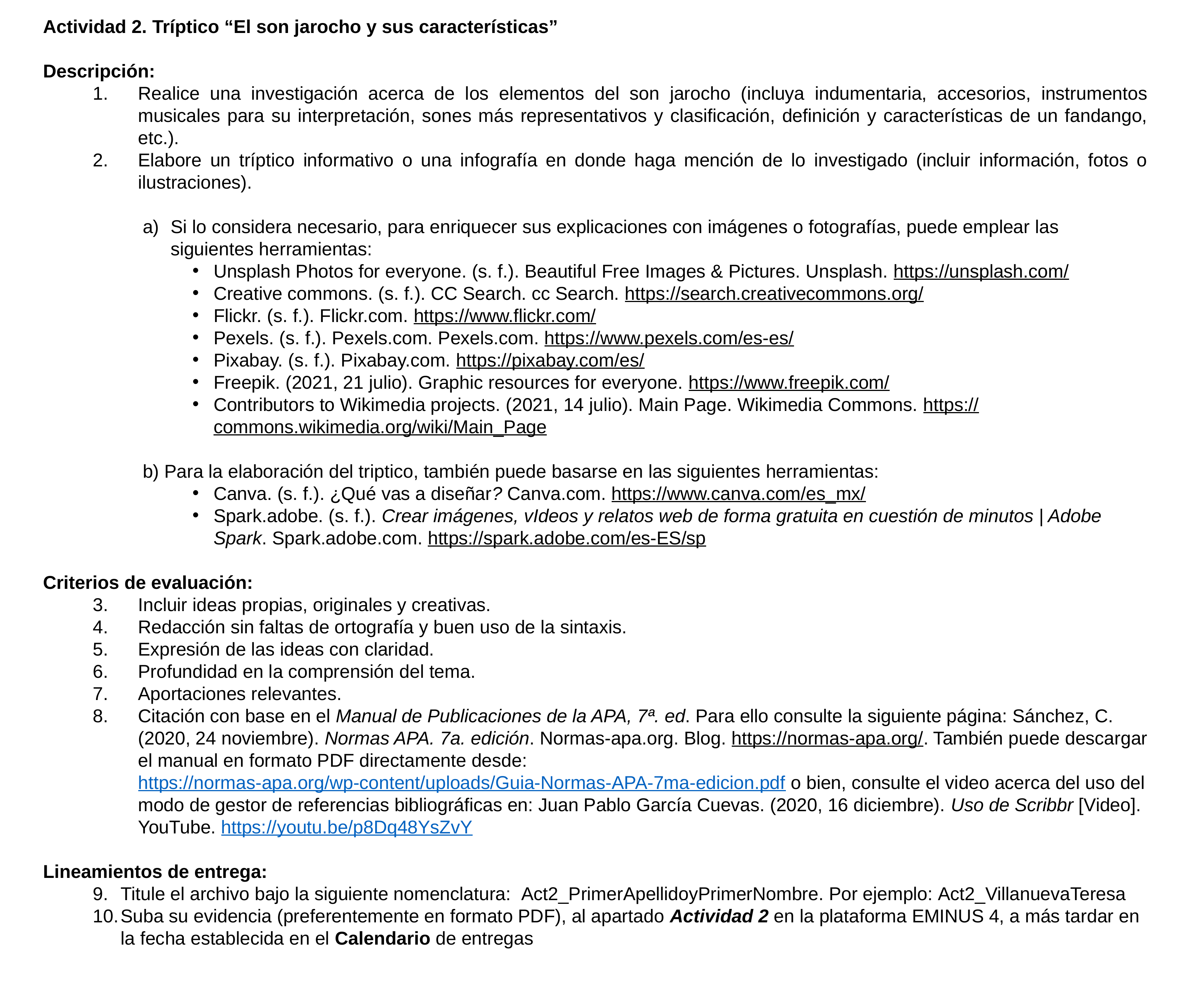

Actividad 2. Tríptico “El son jarocho y sus características”

Descripción:
Realice una investigación acerca de los elementos del son jarocho (incluya indumentaria, accesorios, instrumentos musicales para su interpretación, sones más representativos y clasificación, definición y características de un fandango, etc.).
Elabore un tríptico informativo o una infografía en donde haga mención de lo investigado (incluir información, fotos o ilustraciones).

Si lo considera necesario, para enriquecer sus explicaciones con imágenes o fotografías, puede emplear las siguientes herramientas:
Unsplash Photos for everyone. (s. f.). Beautiful Free Images & Pictures. Unsplash. https://unsplash.com/
Creative commons. (s. f.). CC Search. cc Search. https://search.creativecommons.org/
Flickr. (s. f.). Flickr.com. https://www.flickr.com/
Pexels. (s. f.). Pexels.com. Pexels.com. https://www.pexels.com/es-es/
Pixabay. (s. f.). Pixabay.com. https://pixabay.com/es/
Freepik. (2021, 21 julio). Graphic resources for everyone. https://www.freepik.com/
Contributors to Wikimedia projects. (2021, 14 julio). Main Page. Wikimedia Commons. https://commons.wikimedia.org/wiki/Main_Page

b) Para la elaboración del triptico, también puede basarse en las siguientes herramientas:
Canva. (s. f.). ¿Qué vas a diseñar? Canva.com. https://www.canva.com/es_mx/
Spark.adobe. (s. f.). Crear imágenes, vIdeos y relatos web de forma gratuita en cuestión de minutos | Adobe Spark. Spark.adobe.com. https://spark.adobe.com/es-ES/sp

Criterios de evaluación:
Incluir ideas propias, originales y creativas.
Redacción sin faltas de ortografía y buen uso de la sintaxis.
Expresión de las ideas con claridad.
Profundidad en la comprensión del tema.
Aportaciones relevantes.
Citación con base en el Manual de Publicaciones de la APA, 7ª. ed. Para ello consulte la siguiente página: Sánchez, C. (2020, 24 noviembre). Normas APA. 7a. edición. Normas-apa.org. Blog. https://normas-apa.org/. También puede descargar el manual en formato PDF directamente desde: https://normas-apa.org/wp-content/uploads/Guia-Normas-APA-7ma-edicion.pdf o bien, consulte el video acerca del uso del modo de gestor de referencias bibliográficas en: Juan Pablo García Cuevas. (2020, 16 diciembre). Uso de Scribbr [Video]. YouTube. https://youtu.be/p8Dq48YsZvY

Lineamientos de entrega:
Titule el archivo bajo la siguiente nomenclatura:  Act2_PrimerApellidoyPrimerNombre. Por ejemplo: Act2_VillanuevaTeresa
Suba su evidencia (preferentemente en formato PDF), al apartado Actividad 2 en la plataforma EMINUS 4, a más tardar en la fecha establecida en el Calendario de entregas